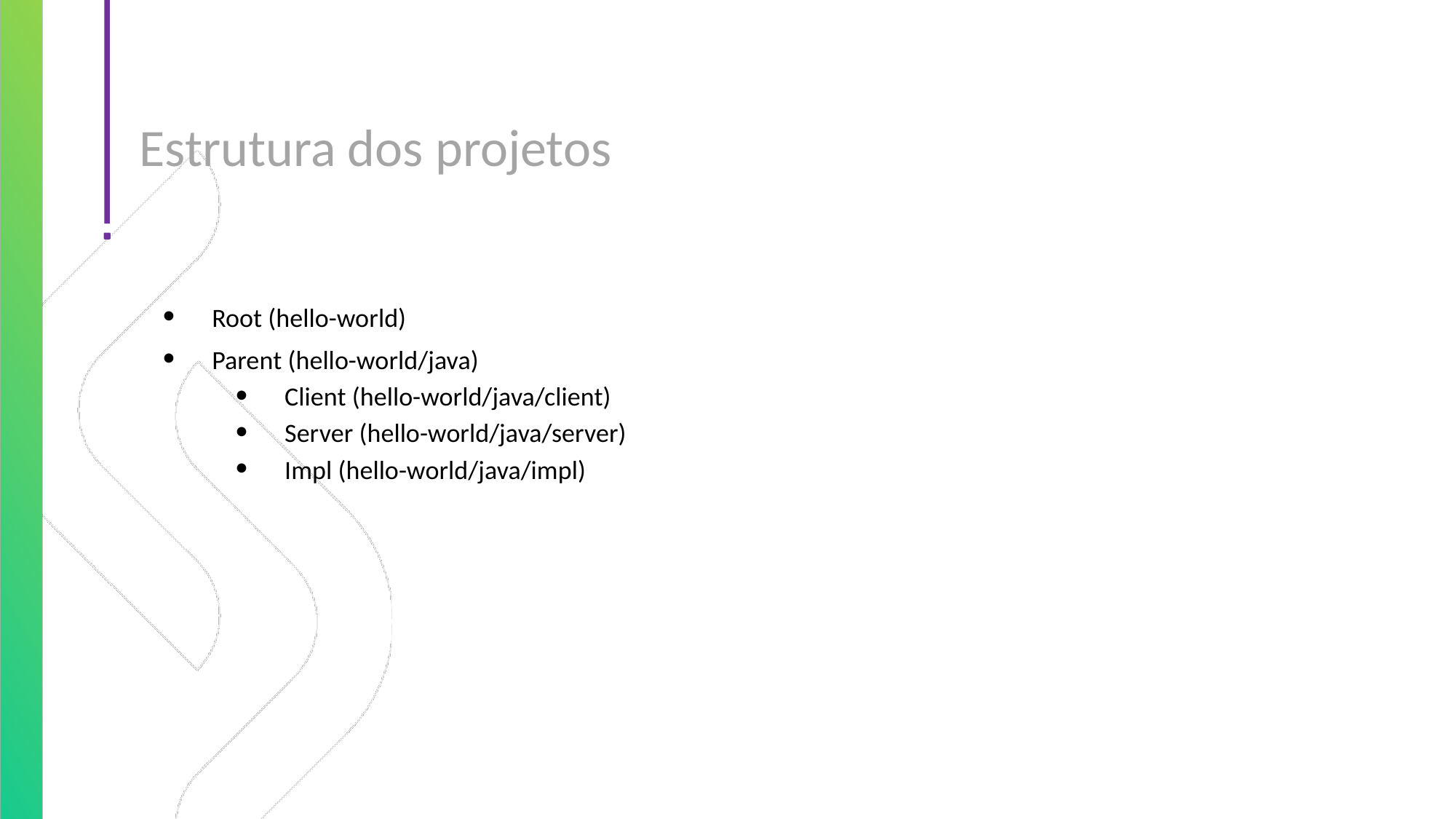

# Estrutura dos projetos

Root (hello-world)
Parent (hello-world/java)
Client (hello-world/java/client)
Server (hello-world/java/server)
Impl (hello-world/java/impl)